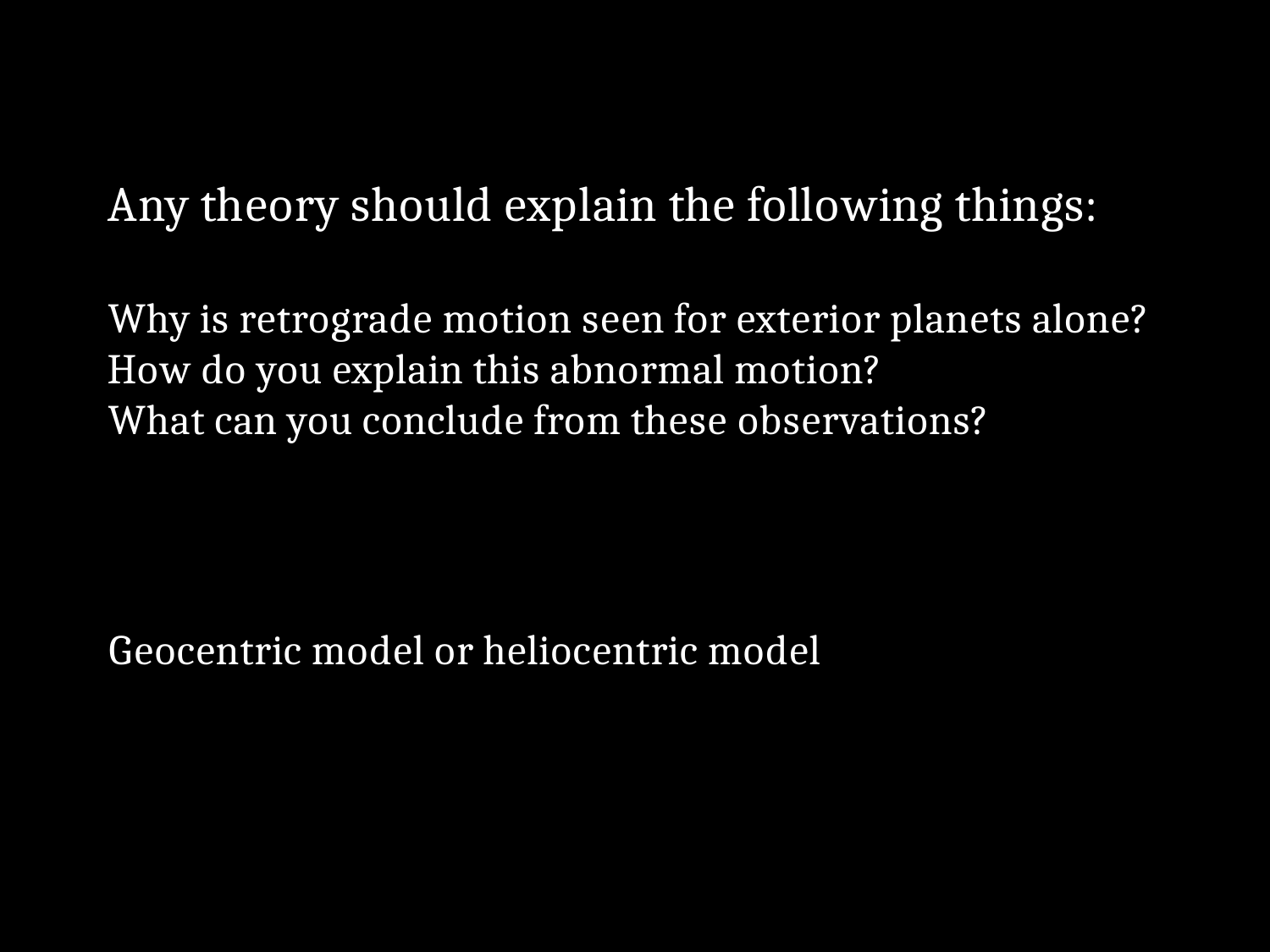

Any theory should explain the following things:

Why is retrograde motion seen for exterior planets alone?
How do you explain this abnormal motion?
What can you conclude from these observations?
Geocentric model or heliocentric model